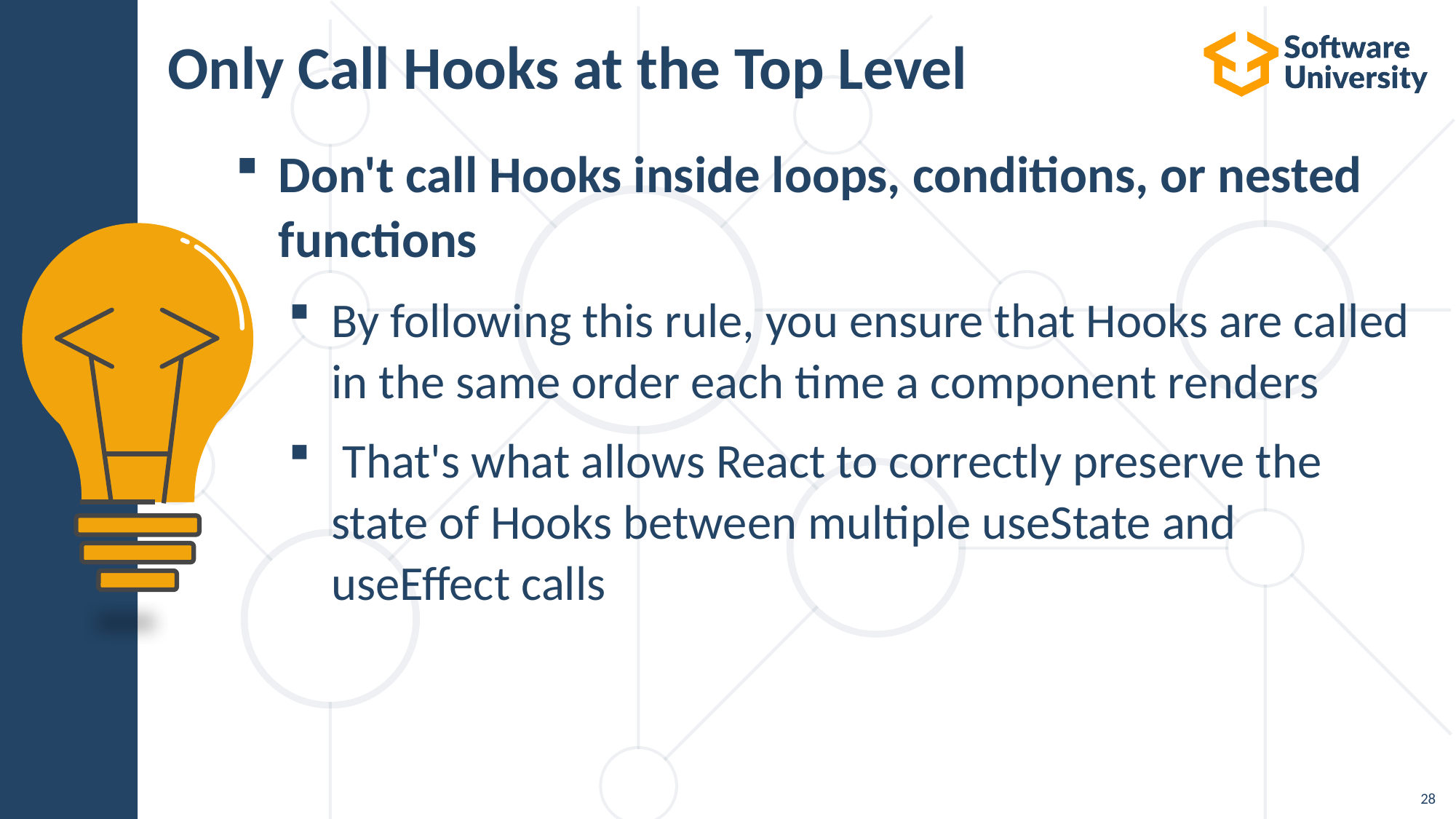

# Only Call Hooks at the Top Level
Don't call Hooks inside loops, conditions, or nested functions
By following this rule, you ensure that Hooks are called in the same order each time a component renders
 That's what allows React to correctly preserve the state of Hooks between multiple useState and useEffect calls
28